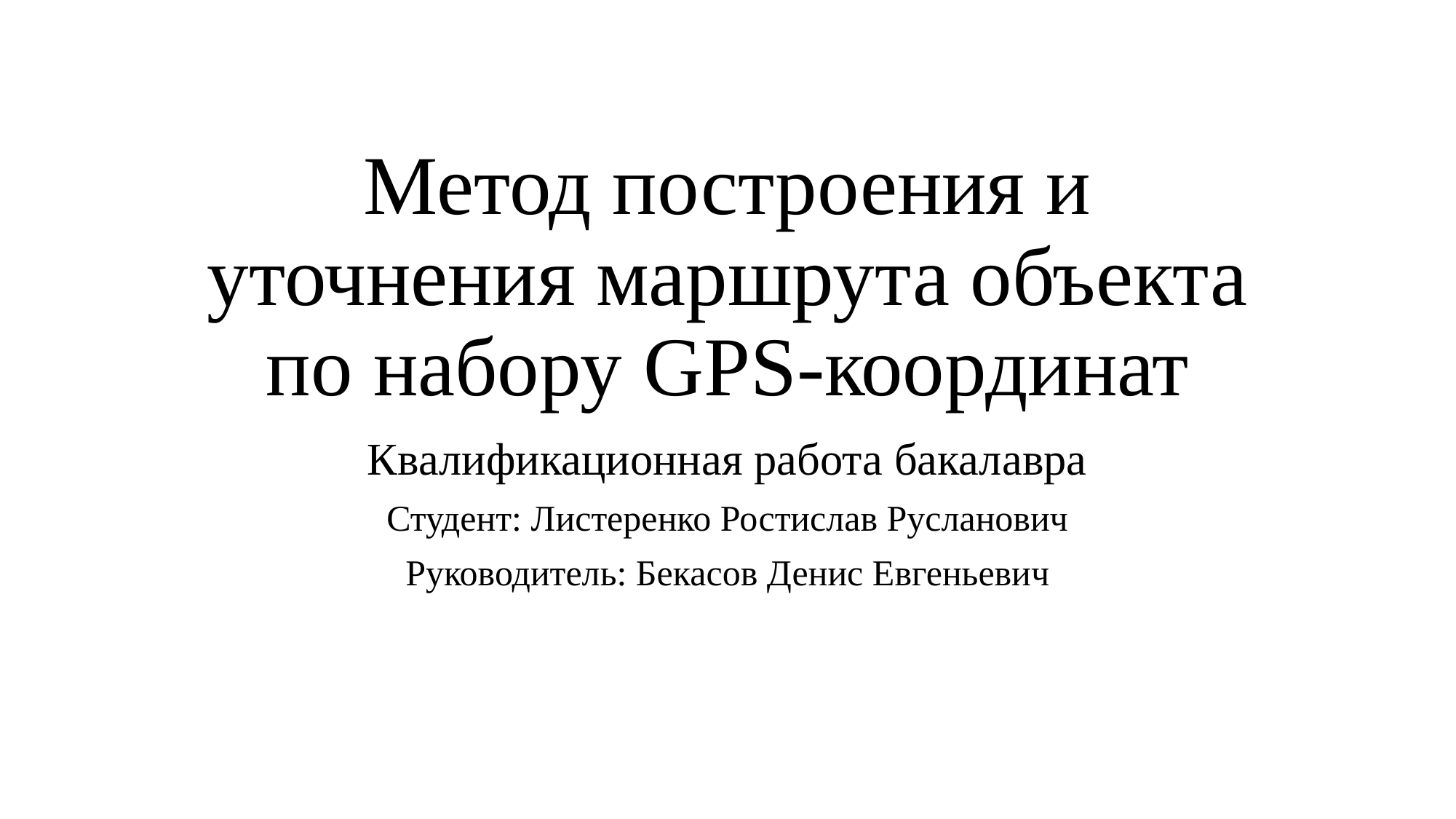

# Метод построения и уточнения маршрута объекта по набору GPS-координат
Квалификационная работа бакалавра
Студент: Листеренко Ростислав Русланович
Руководитель: Бекасов Денис Евгеньевич